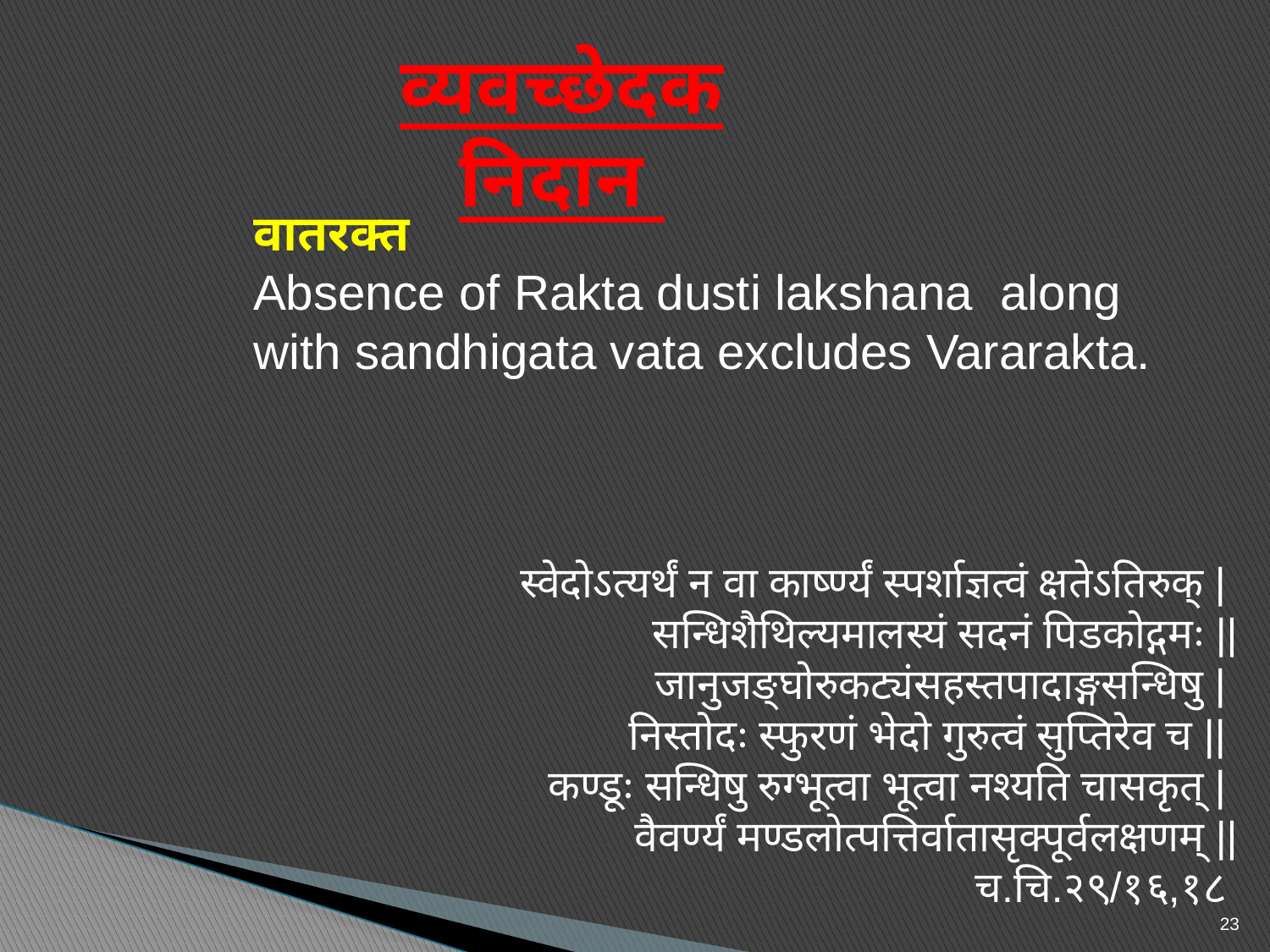

व्यवच्छेदक निदान
वातरक्त
Absence of Rakta dusti lakshana  along with sandhigata vata excludes Vararakta.
स्वेदोऽत्यर्थं न वा कार्ष्ण्यं स्पर्शाज्ञत्वं क्षतेऽतिरुक् |
सन्धिशैथिल्यमालस्यं सदनं पिडकोद्गमः ||
जानुजङ्घोरुकट्यंसहस्तपादाङ्गसन्धिषु |
निस्तोदः स्फुरणं भेदो गुरुत्वं सुप्तिरेव च ||
कण्डूः सन्धिषु रुग्भूत्वा भूत्वा नश्यति चासकृत् |
वैवर्ण्यं मण्डलोत्पत्तिर्वातासृक्पूर्वलक्षणम् ||
च.चि.२९/१६,१८
23